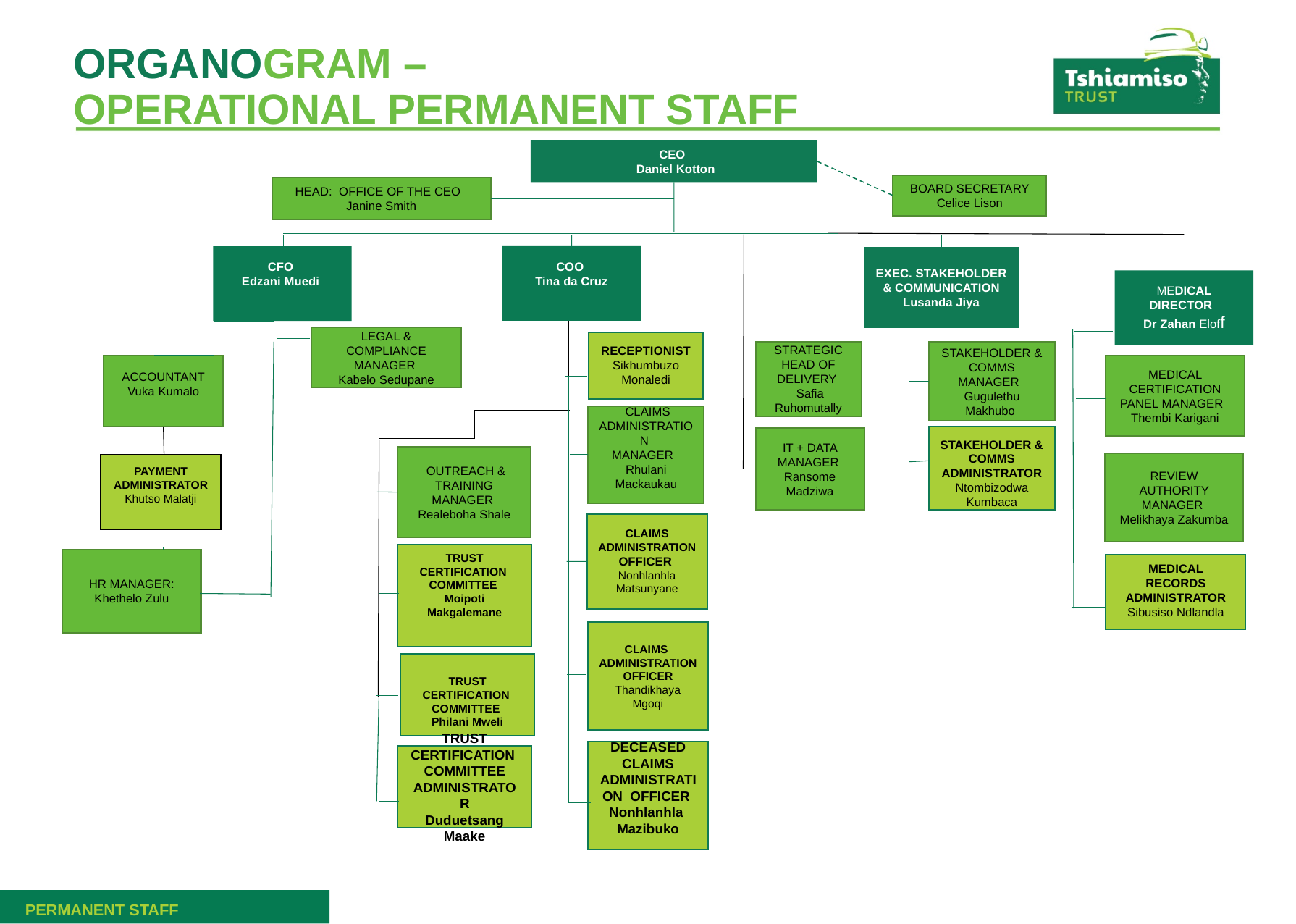

# ORGANOGRAM – OPERATIONAL PERMANENT STAFF
CEO
 Daniel Kotton
BOARD SECRETARY Celice Lison
HEAD:  OFFICE OF THE CEO
Janine Smith
COO
Tina da Cruz

CFO
 Edzani Muedi

EXEC. STAKEHOLDER & COMMUNICATION
Lusanda Jiya

MEDICAL DIRECTOR
Dr Zahan Eloff

LEGAL & COMPLIANCE MANAGER
Kabelo Sedupane

RECEPTIONIST Sikhumbuzo Monaledi

STRATEGIC HEAD OF DELIVERY
 Safia Ruhomutally

STAKEHOLDER & COMMS MANAGER
Gugulethu Makhubo

ACCOUNTANT
Vuka Kumalo

MEDICAL CERTIFICATION PANEL MANAGER
Thembi Karigani

 CLAIMS ADMINISTRATION
MANAGER   Rhulani Mackaukau

STAKEHOLDER & COMMS ADMINISTRATOR
Ntombizodwa Kumbaca

IT + DATA MANAGER
Ransome Madziwa

 OUTREACH & TRAINING MANAGER  Realeboha Shale

REVIEW AUTHORITY MANAGER  Melikhaya Zakumba

PAYMENT ADMINISTRATOR
Khutso Malatji

CLAIMS
ADMINISTRATION
OFFICER  Nonhlanhla Matsunyane

TRUST CERTIFICATION
COMMITTEE
Moipoti Makgalemane

HR MANAGER: Khethelo Zulu

MEDICAL RECORDS ADMINISTRATOR Sibusiso Ndlandla

CLAIMS  ADMINISTRATION OFFICER
Thandikhaya
Mgoqi

TRUST CERTIFICATION
COMMITTEE
Philani Mweli

DECEASED CLAIMS ADMINISTRATION  OFFICER
Nonhlanhla  Mazibuko

TRUST CERTIFICATION
COMMITTEE ADMINISTRATOR
Duduetsang Maake

PERMANENT STAFF